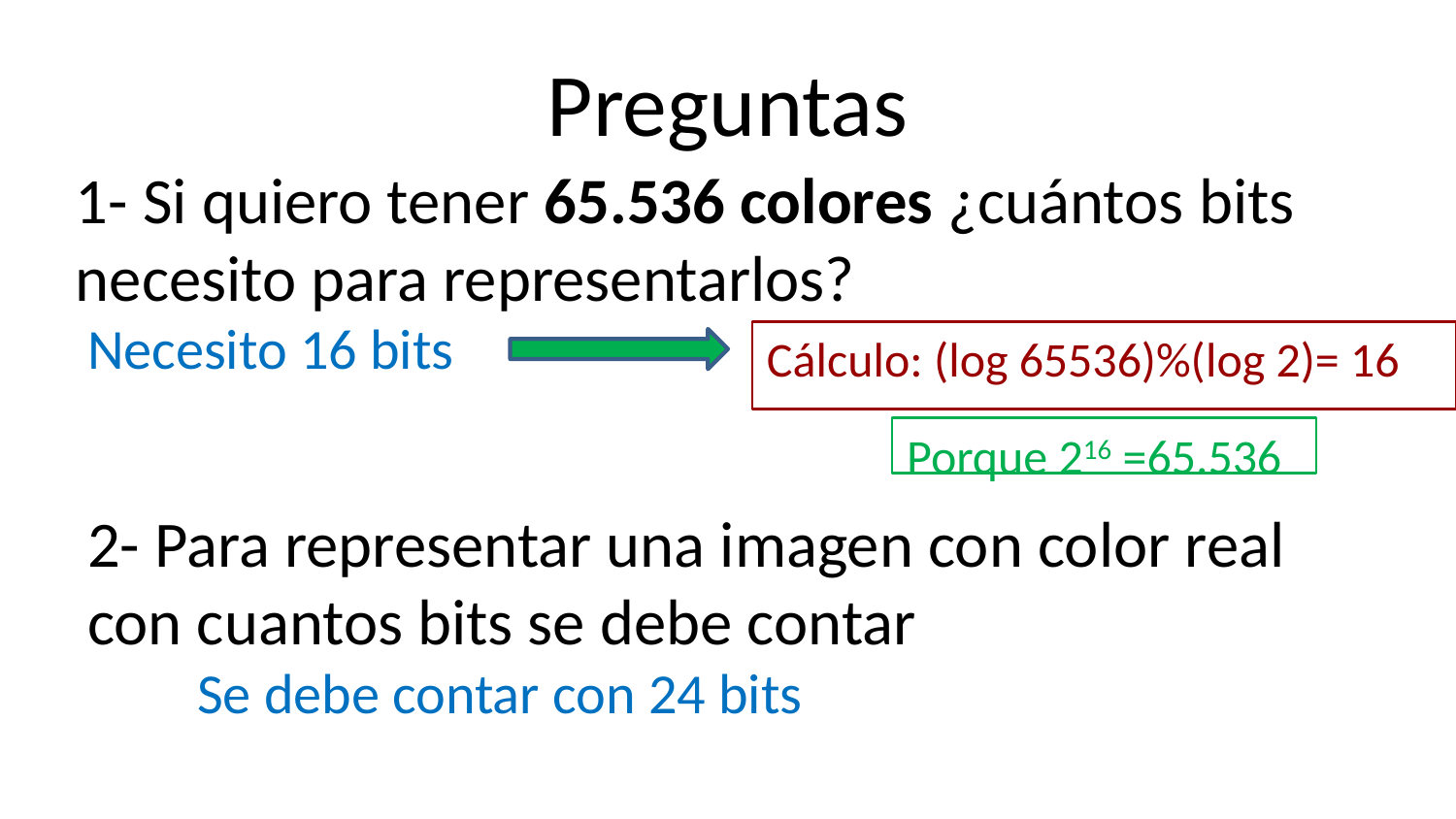

# Preguntas
1- Si quiero tener 65.536 colores ¿cuántos bits necesito para representarlos?
Necesito 16 bits

Cálculo: (log 65536)%(log 2)= 16

2- Para representar una imagen con color real con cuantos bits se debe contar

Porque 216 =65.536
Se debe contar con 24 bits